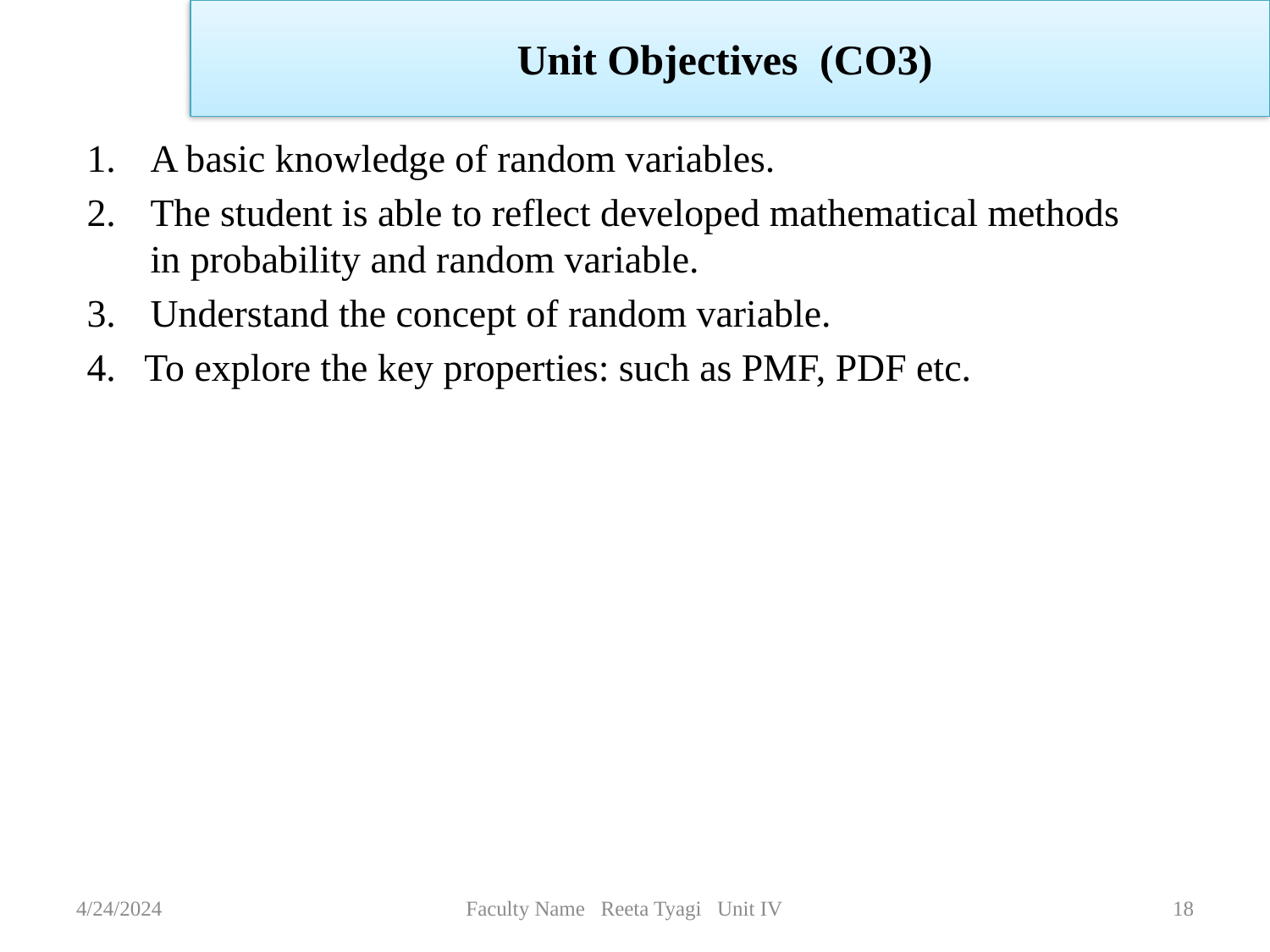

Unit Objectives  (CO3)
A basic knowledge of random variables.
The student is able to reflect developed mathematical methods in probability and random variable.
Understand the concept of random variable.
4.   To explore the key properties: such as PMF, PDF etc.

4/24/2024
Faculty Name   Reeta Tyagi   Unit IV
18